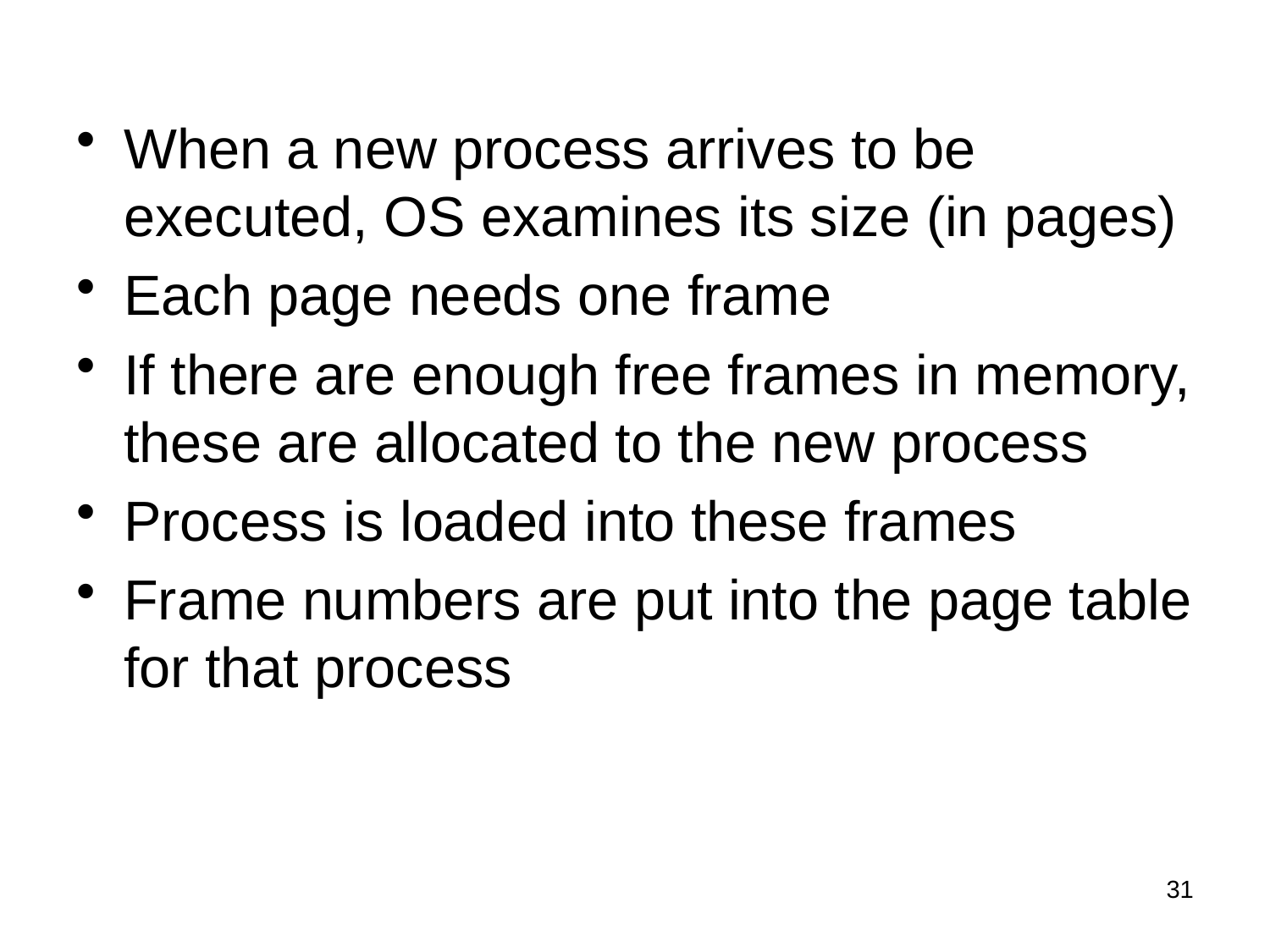

When a new process arrives to be executed, OS examines its size (in pages)
Each page needs one frame
If there are enough free frames in memory, these are allocated to the new process
Process is loaded into these frames
Frame numbers are put into the page table for that process
31